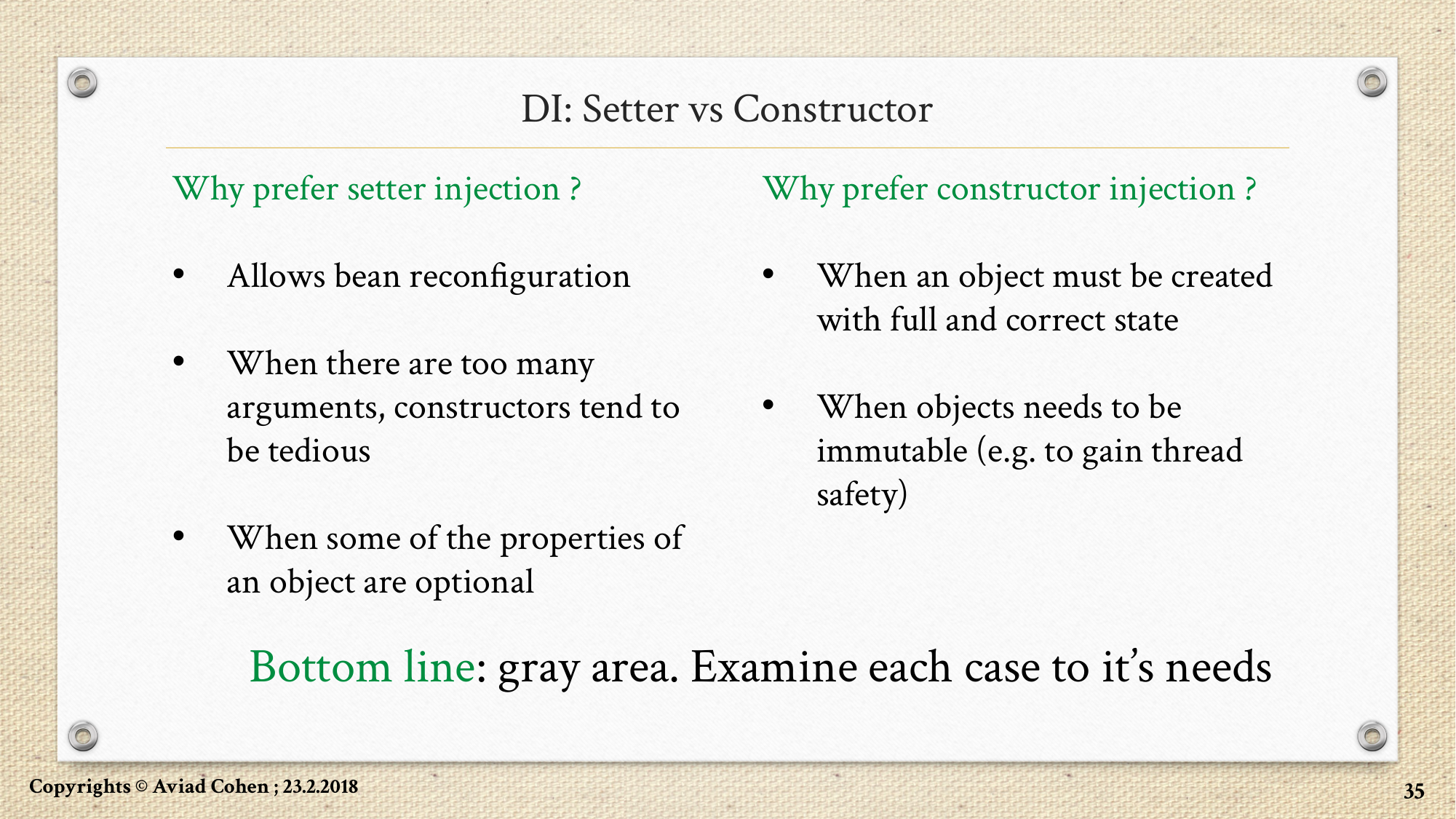

# DI: Setter vs Constructor
Why prefer setter injection ?

Allows bean reconfiguration

When there are too many arguments, constructors tend to be tedious

When some of the properties of an object are optional
Why prefer constructor injection ?

When an object must be created with full and correct state

When objects needs to be immutable (e.g. to gain thread safety)

Bottom line: gray area. Examine each case to it’s needs
Copyrights © Aviad Cohen ; 23.2.2018
35